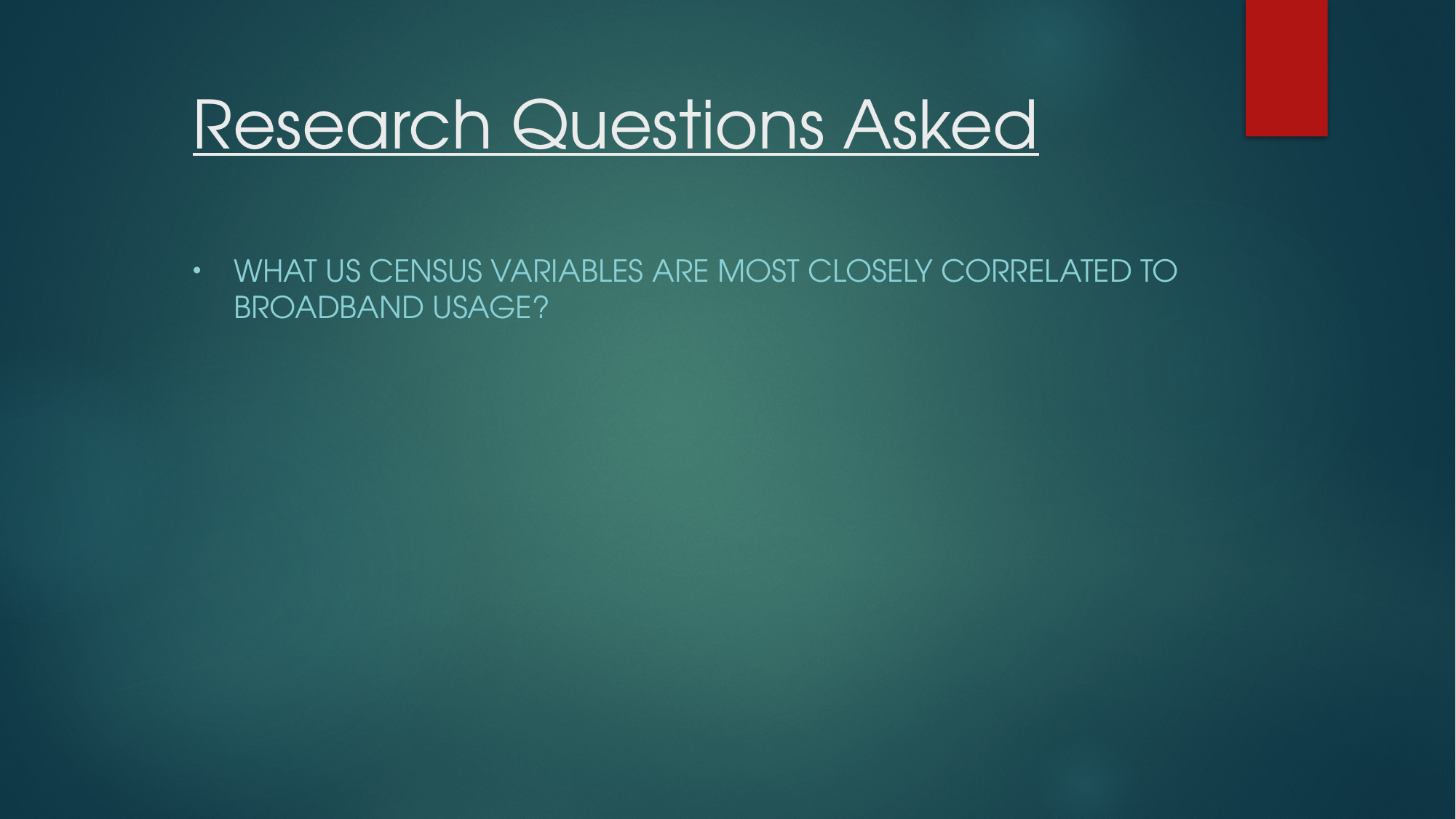

# Research Questions Asked

What US Census variables are most closely correlated to broadband usage?